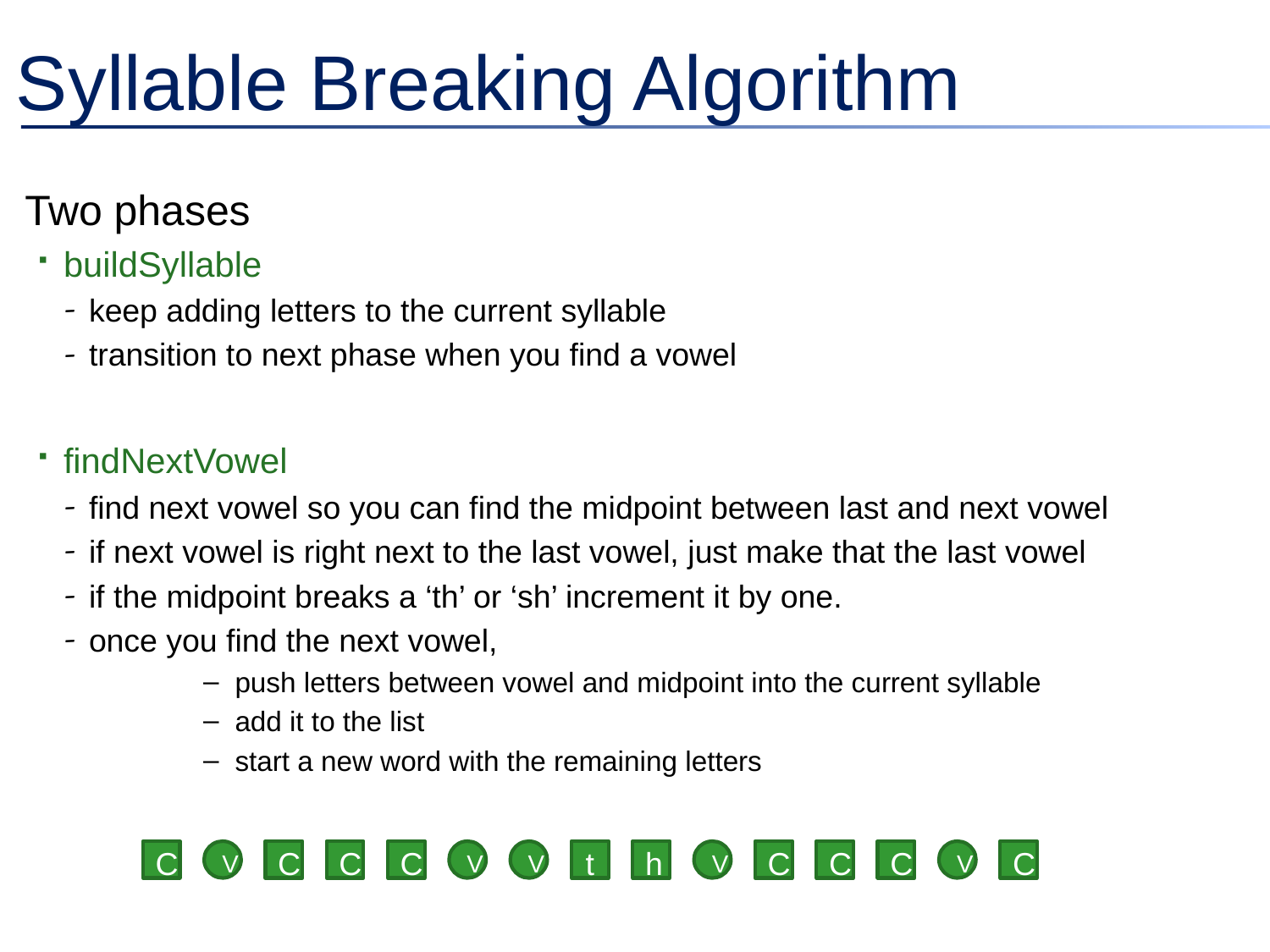

# Syllable Breaking Algorithm
Two phases
buildSyllable
keep adding letters to the current syllable
transition to next phase when you find a vowel

findNextVowel
find next vowel so you can find the midpoint between last and next vowel
if next vowel is right next to the last vowel, just make that the last vowel
if the midpoint breaks a ‘th’ or ‘sh’ increment it by one.
once you find the next vowel,
push letters between vowel and midpoint into the current syllable
add it to the list
start a new word with the remaining letters
C
V
C
C
C
V
V
t
h
V
C
C
C
V
C